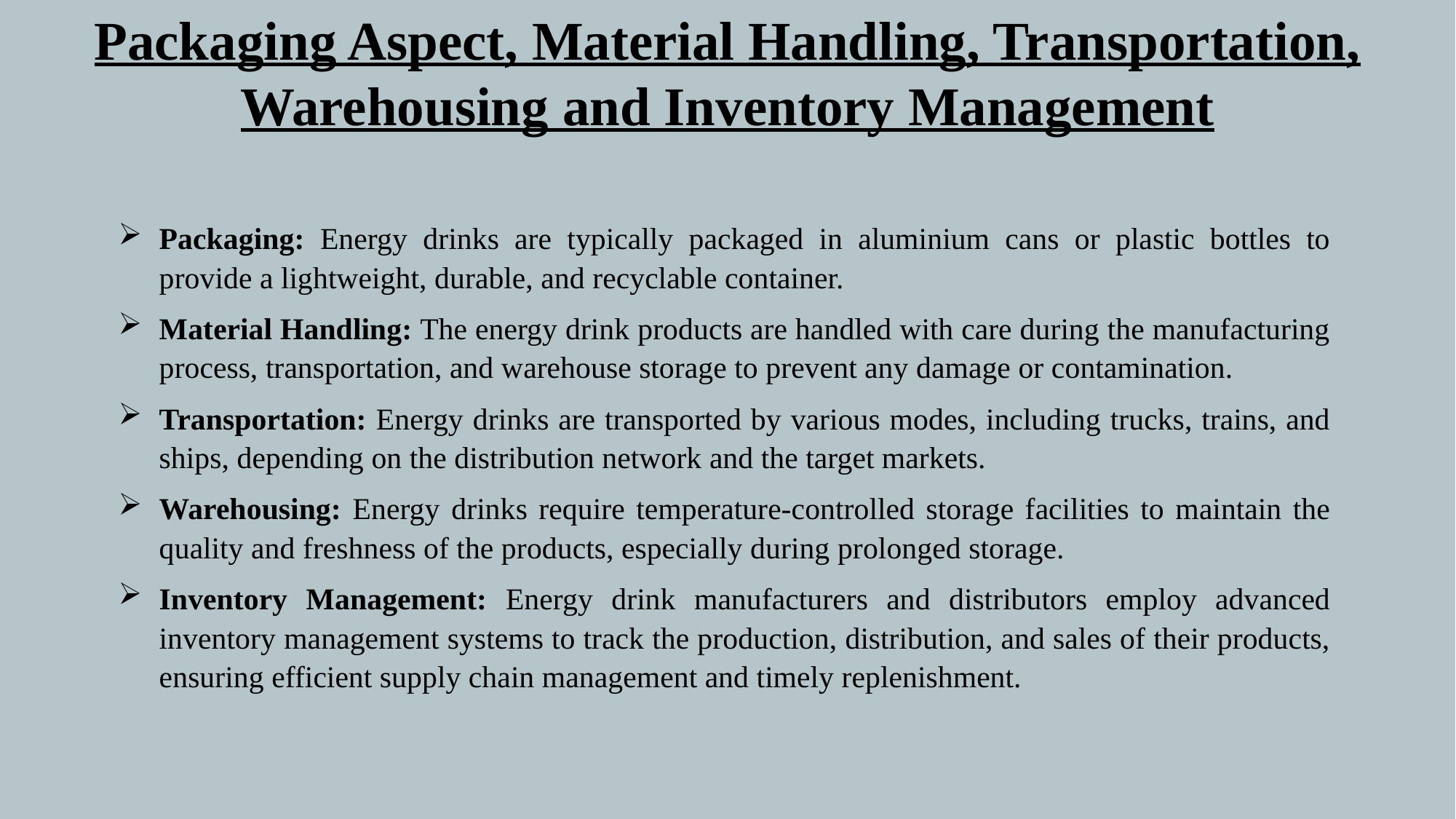

Packaging Aspect, Material Handling, Transportation, Warehousing and Inventory Management

Packaging: Energy drinks are typically packaged in aluminium cans or plastic bottles to provide a lightweight, durable, and recyclable container.
Material Handling: The energy drink products are handled with care during the manufacturing process, transportation, and warehouse storage to prevent any damage or contamination.
Transportation: Energy drinks are transported by various modes, including trucks, trains, and ships, depending on the distribution network and the target markets.
Warehousing: Energy drinks require temperature-controlled storage facilities to maintain the quality and freshness of the products, especially during prolonged storage.
Inventory Management: Energy drink manufacturers and distributors employ advanced inventory management systems to track the production, distribution, and sales of their products, ensuring efficient supply chain management and timely replenishment.